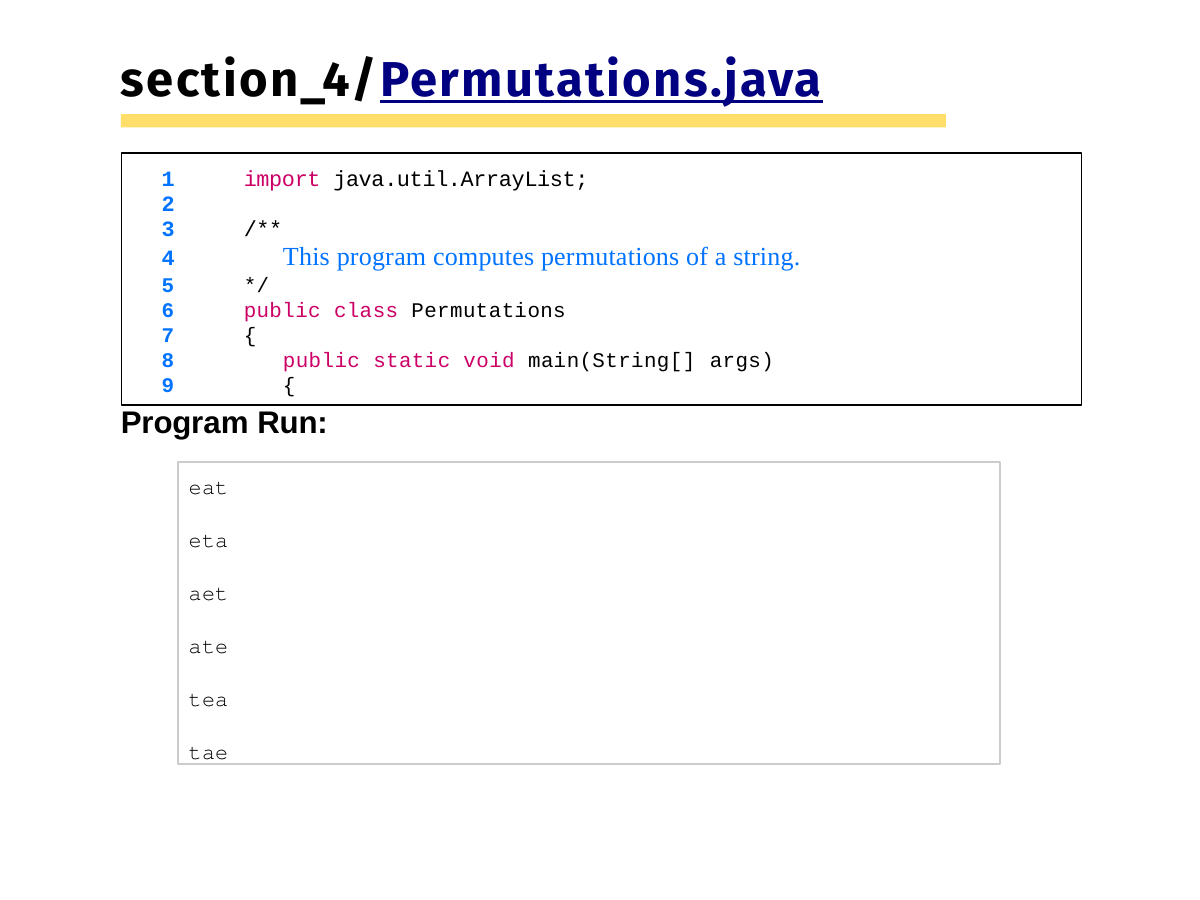

# section_4/Permutations.java

1	import java.util.ArrayList;
2
3	/**
4	This program computes permutations of a string.
5	*/
6	public class Permutations
7	{
8	public static void main(String[] args)
9	{
Program Run:

eat  eta  aet  ate  tea  tae